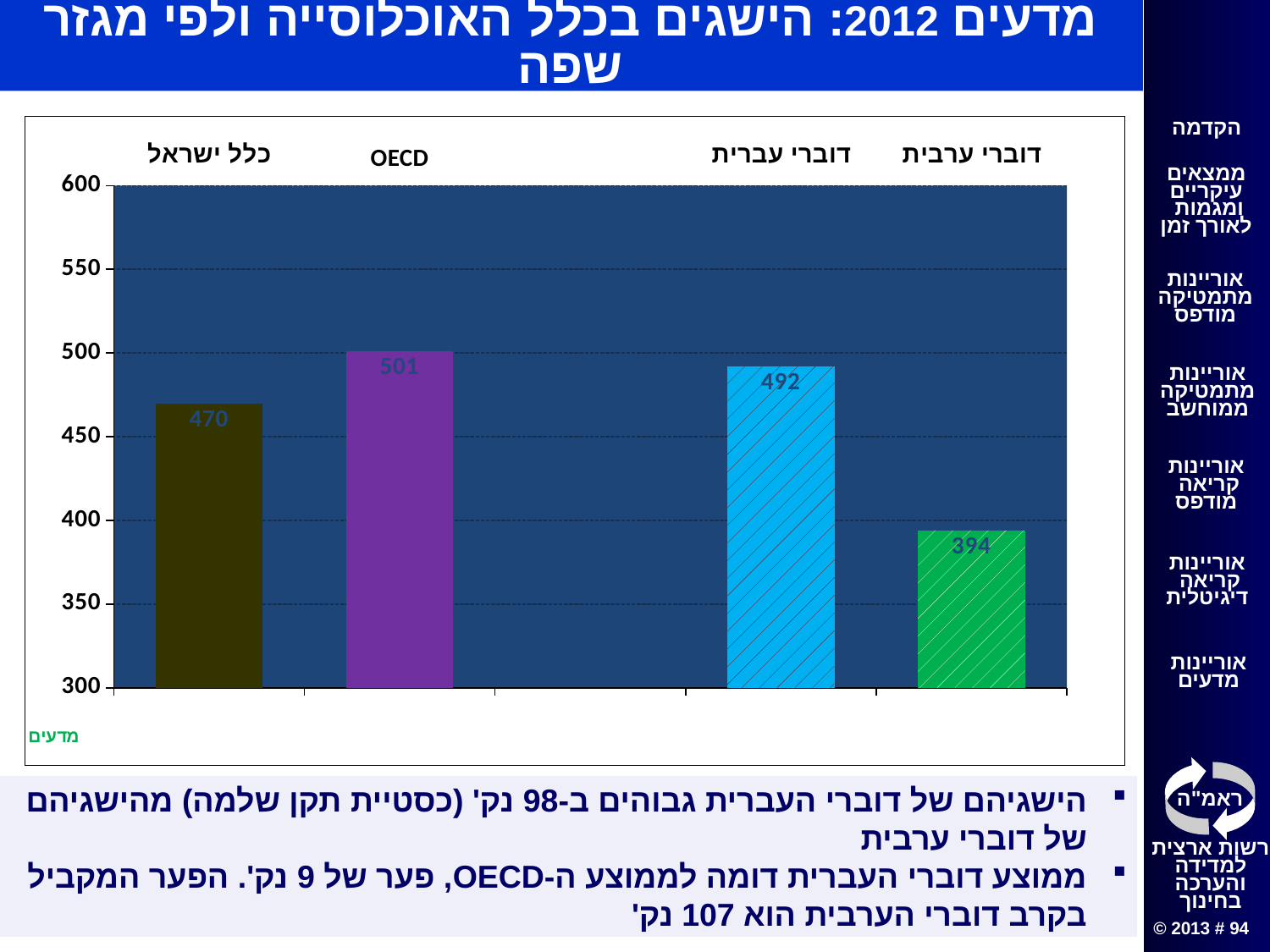

מדעים 2012: הישגים בכלל האוכלוסייה ולפי מגזר שפה

### Chart:

| Category | 2012 |
|---|---|
| כלל ישראל | 470.0 |
| OECD | 501.0 |
|  | None |
| דוברי עברית | 492.0 |
| דוברי ערבית | 394.0 |
הישגיהם של דוברי העברית גבוהים ב-98 נק' (כסטיית תקן שלמה) מהישגיהם של דוברי ערבית
ממוצע דוברי העברית דומה לממוצע ה-OECD, פער של 9 נק'. הפער המקביל בקרב דוברי הערבית הוא 107 נק'